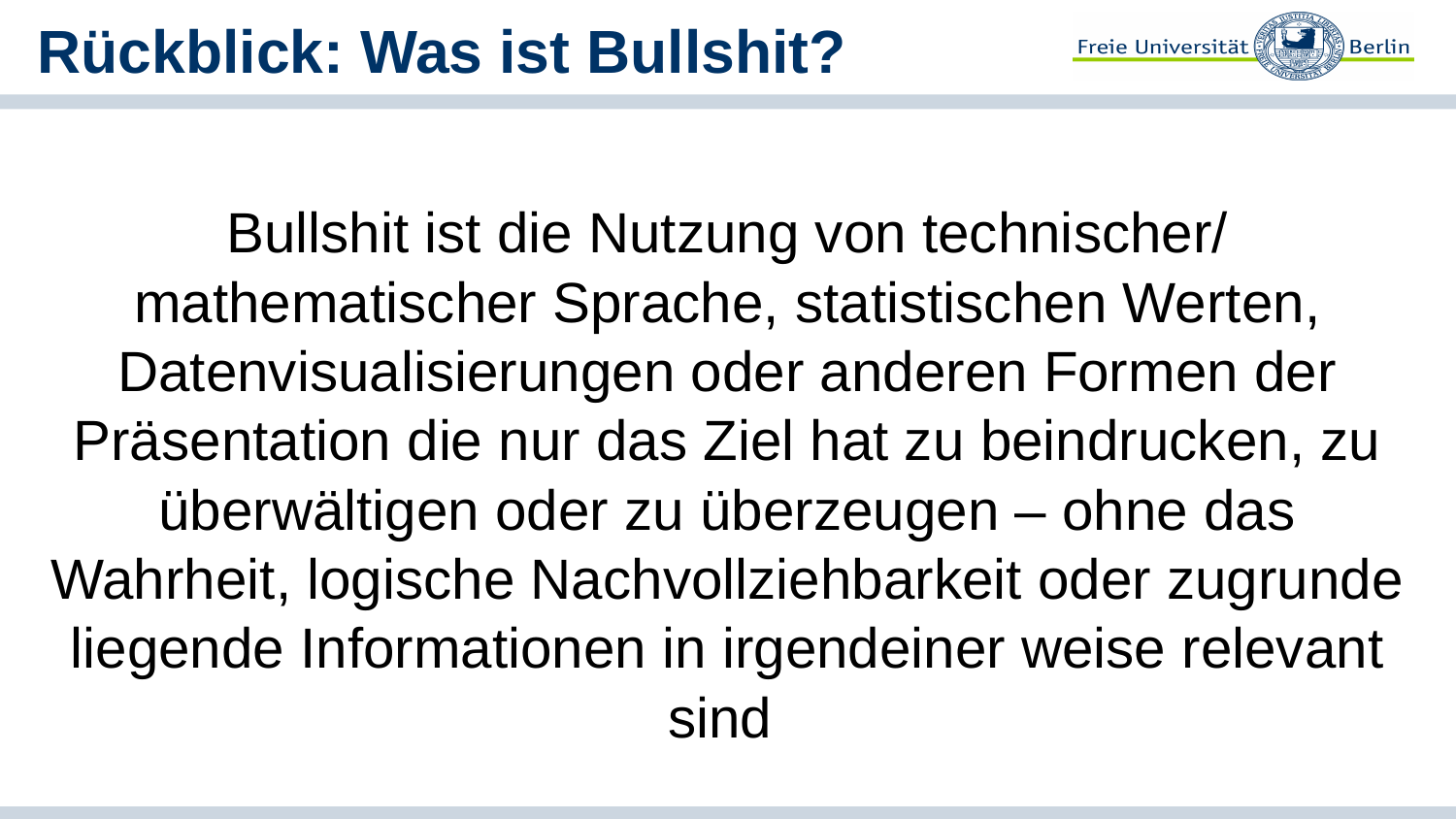

# Rückblick: Was ist Bullshit?

Bullshit ist die Nutzung von technischer/ mathematischer Sprache, statistischen Werten, Datenvisualisierungen oder anderen Formen der Präsentation die nur das Ziel hat zu beindrucken, zu überwältigen oder zu überzeugen – ohne das Wahrheit, logische Nachvollziehbarkeit oder zugrunde liegende Informationen in irgendeiner weise relevant sind